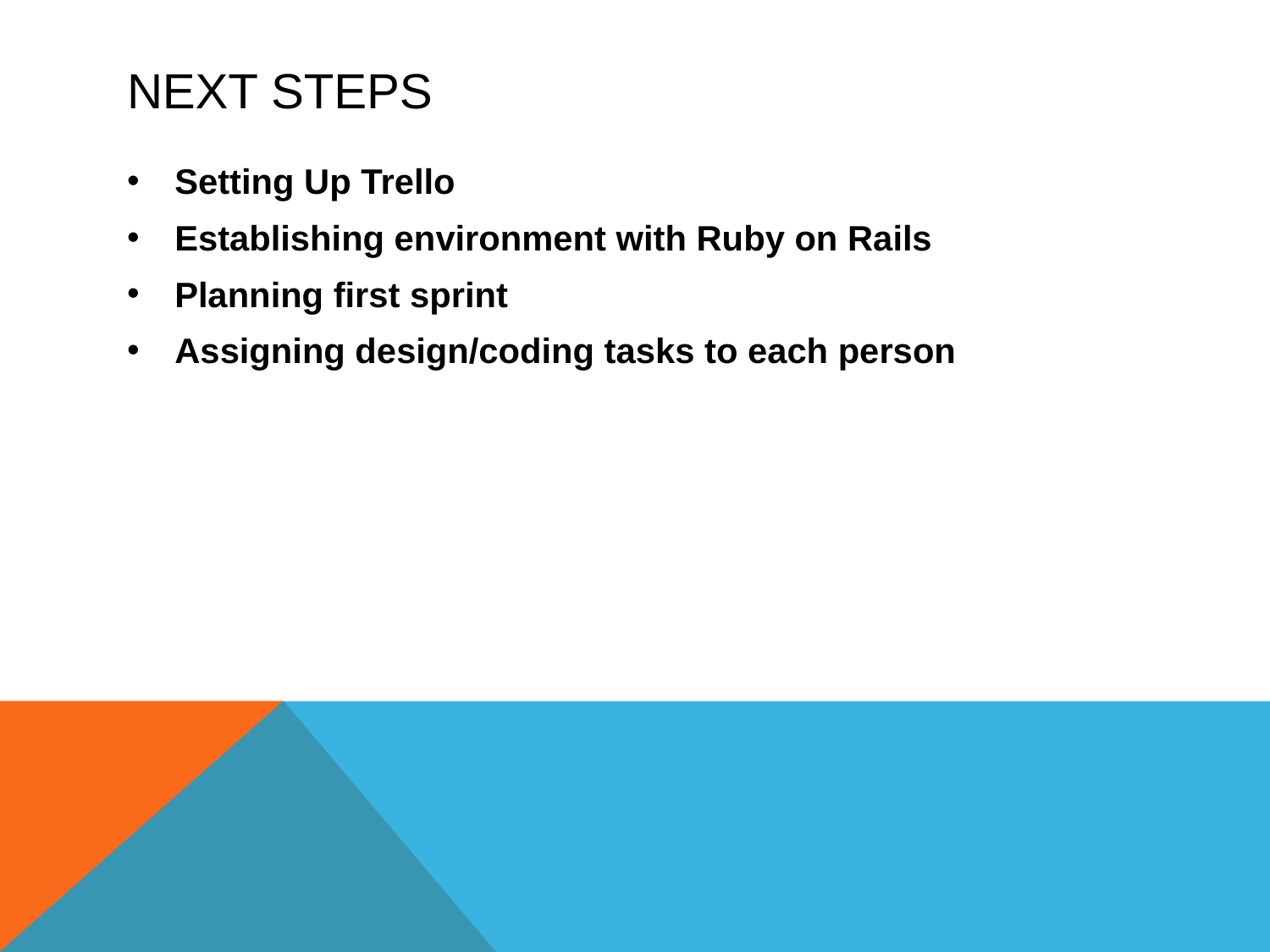

# Next steps
Setting Up Trello
Establishing environment with Ruby on Rails
Planning first sprint
Assigning design/coding tasks to each person